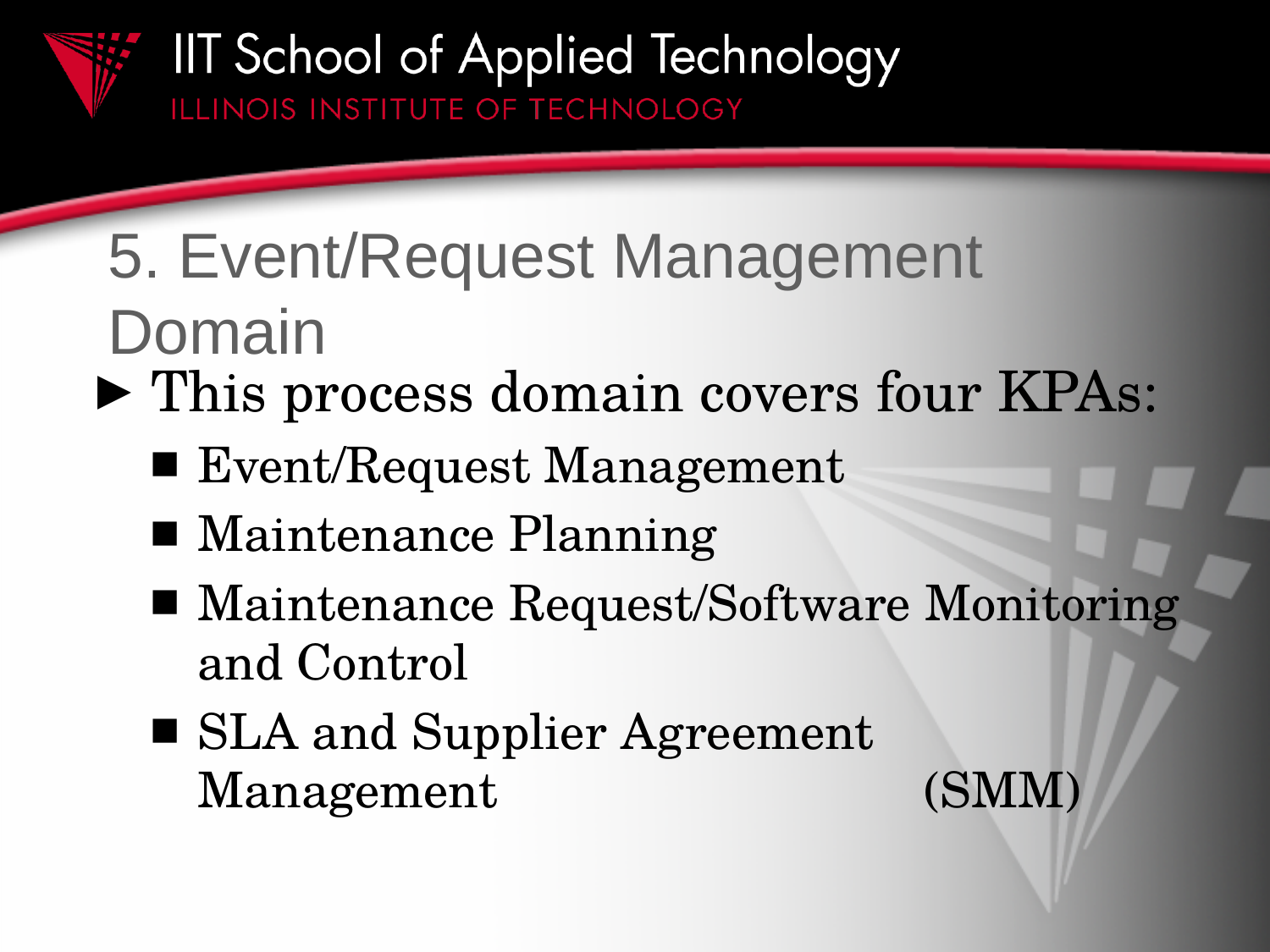

# 5. Event/Request Management Domain
This process domain covers four KPAs:
Event/Request Management
Maintenance Planning
Maintenance Request/Software Monitoring and Control
SLA and Supplier Agreement Management                               (SMM)